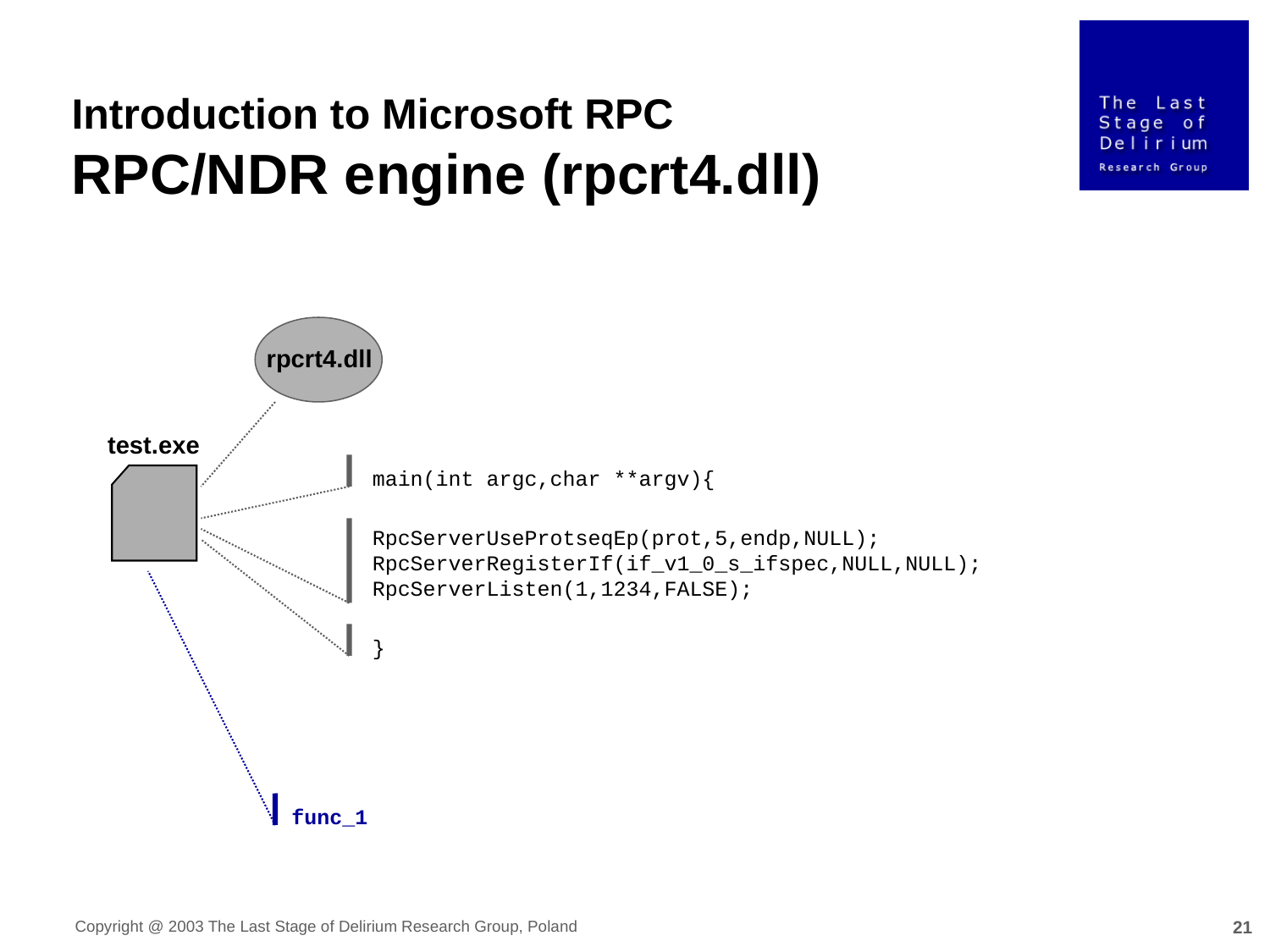

Introduction to Microsoft RPC
RPC/NDR engine (rpcrt4.dll)

rpcrt4.dll

test.exe

main(int argc,char **argv){

RpcServerUseProtseqEp(prot,5,endp,NULL);
RpcServerRegisterIf(if_v1_0_s_ifspec,NULL,NULL);
RpcServerListen(1,1234,FALSE);

}

func_1